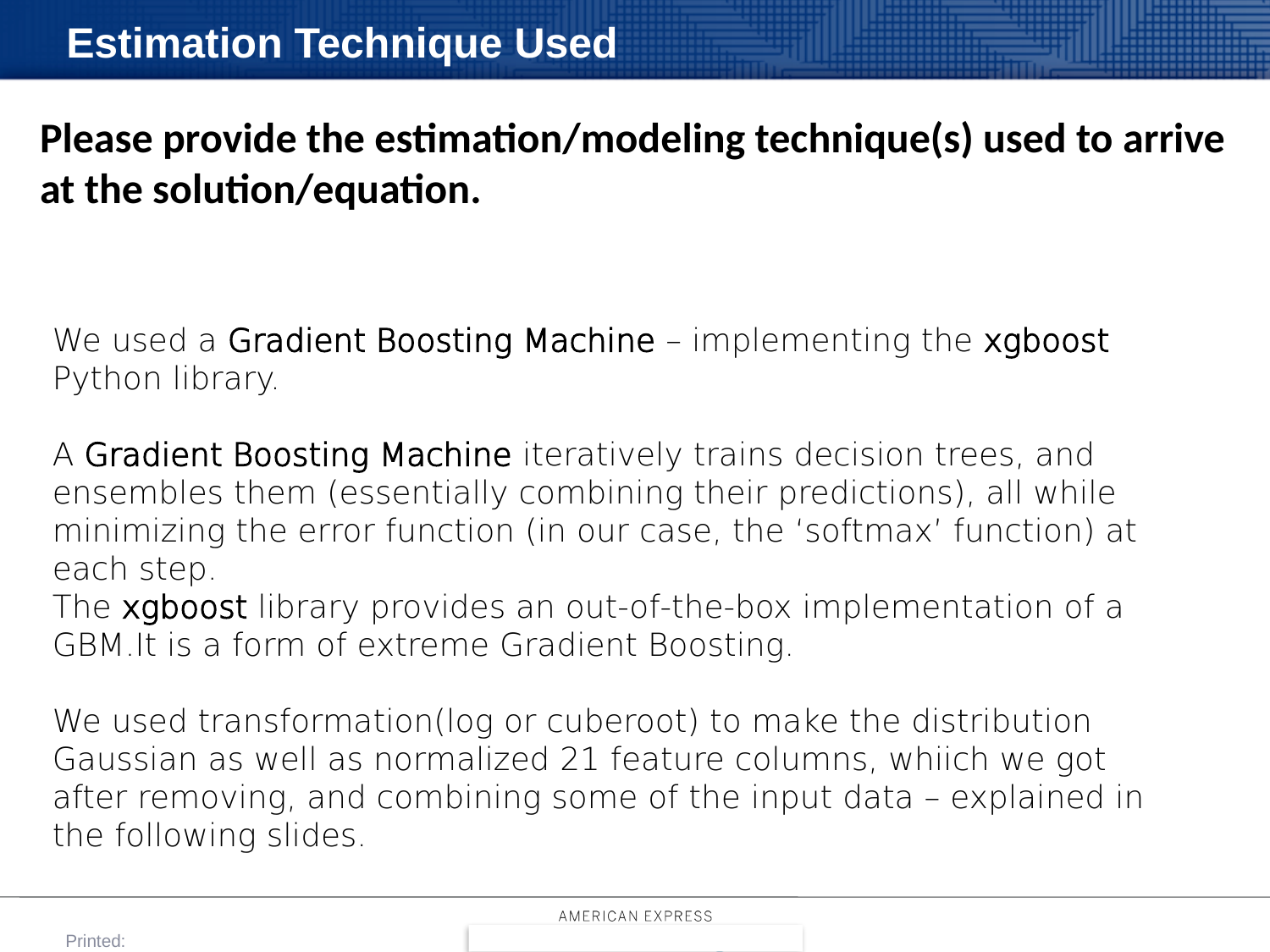

Estimation Technique Used
Please provide the estimation/modeling technique(s) used to arrive at the solution/equation.

We used a Gradient Boosting Machine – implementing the xgboost Python library.

A Gradient Boosting Machine iteratively trains decision trees, and ensembles them (essentially combining their predictions), all while minimizing the error function (in our case, the ‘softmax’ function) at each step.
The xgboost library provides an out-of-the-box implementation of a GBM.It is a form of extreme Gradient Boosting.

We used transformation(log or cuberoot) to make the distribution Gaussian as well as normalized 21 feature columns, whiich we got  after removing, and combining some of the input data – explained in the following slides.